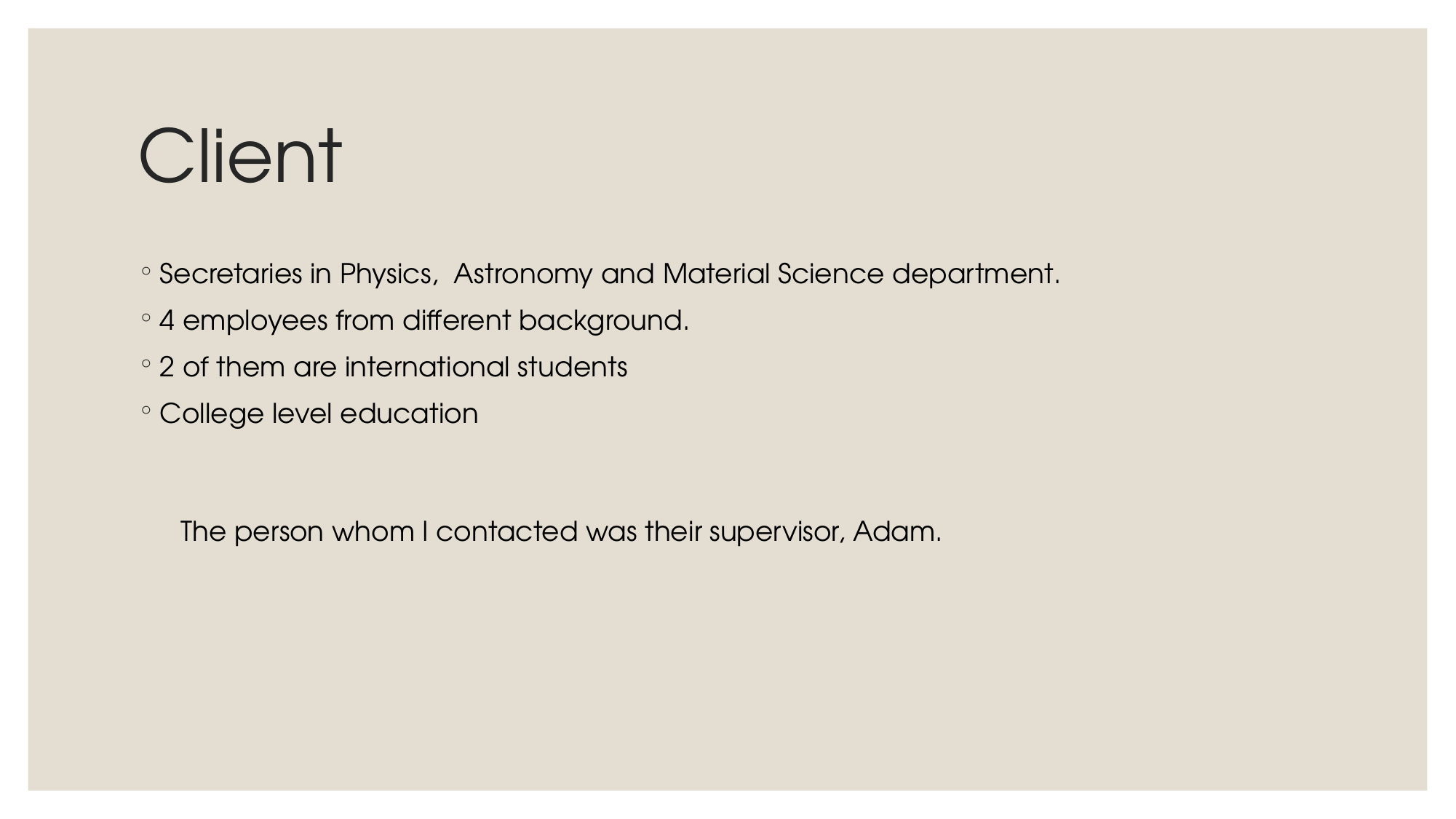

# Client
Secretaries in Physics,  Astronomy and Material Science department.
4 employees from different background.
2 of them are international students
College level education

The person whom I contacted was their supervisor, Adam.